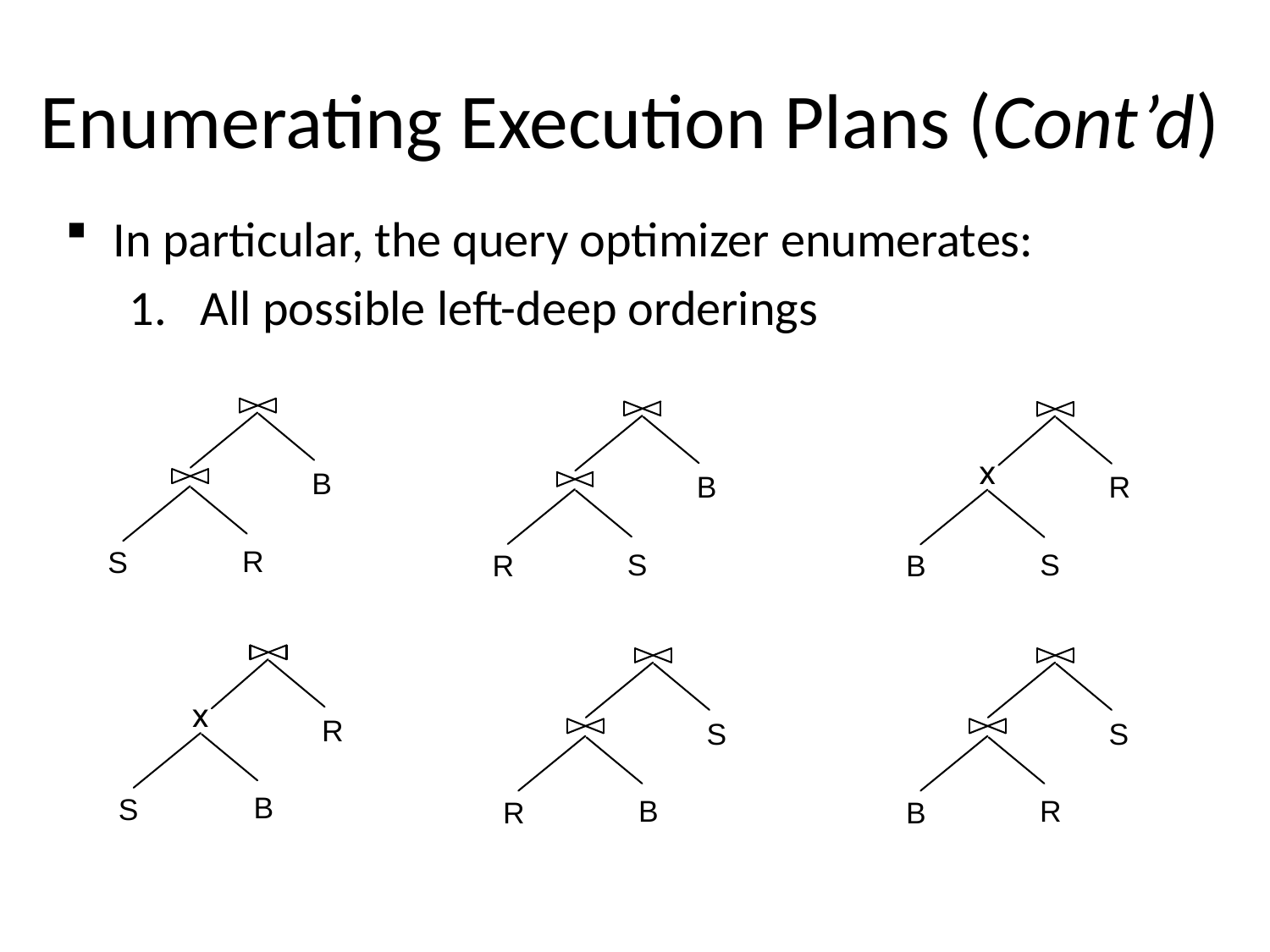

# Enumerating Execution Plans (Cont’d)
In particular, the query optimizer enumerates:
All possible left-deep orderings

B

R
S

B

S
R

x
R

S
B

x
R

B
S

S

B
R

S

R
B